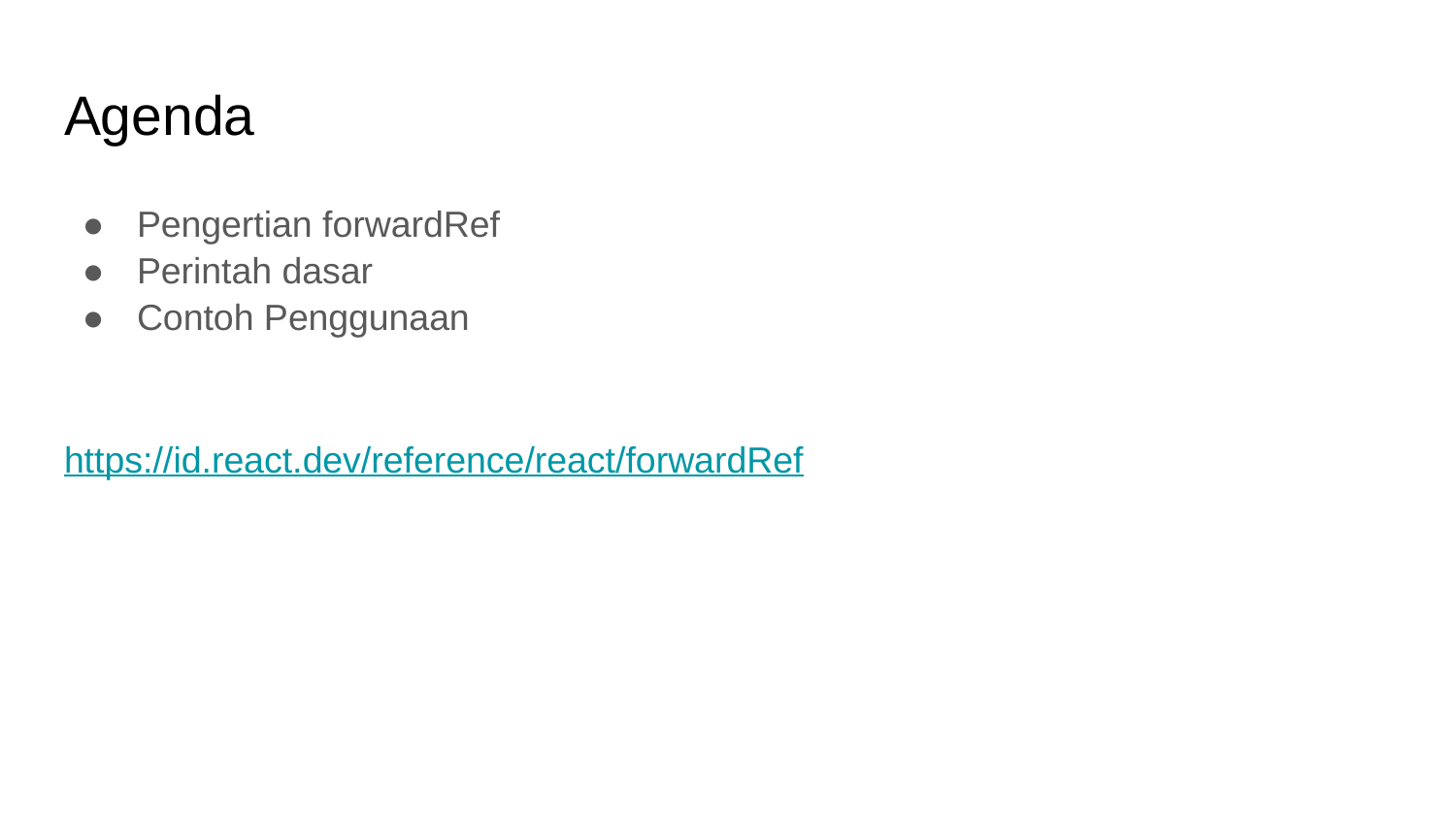

# Agenda
Pengertian forwardRef
Perintah dasar
Contoh Penggunaan

https://id.react.dev/reference/react/forwardRef